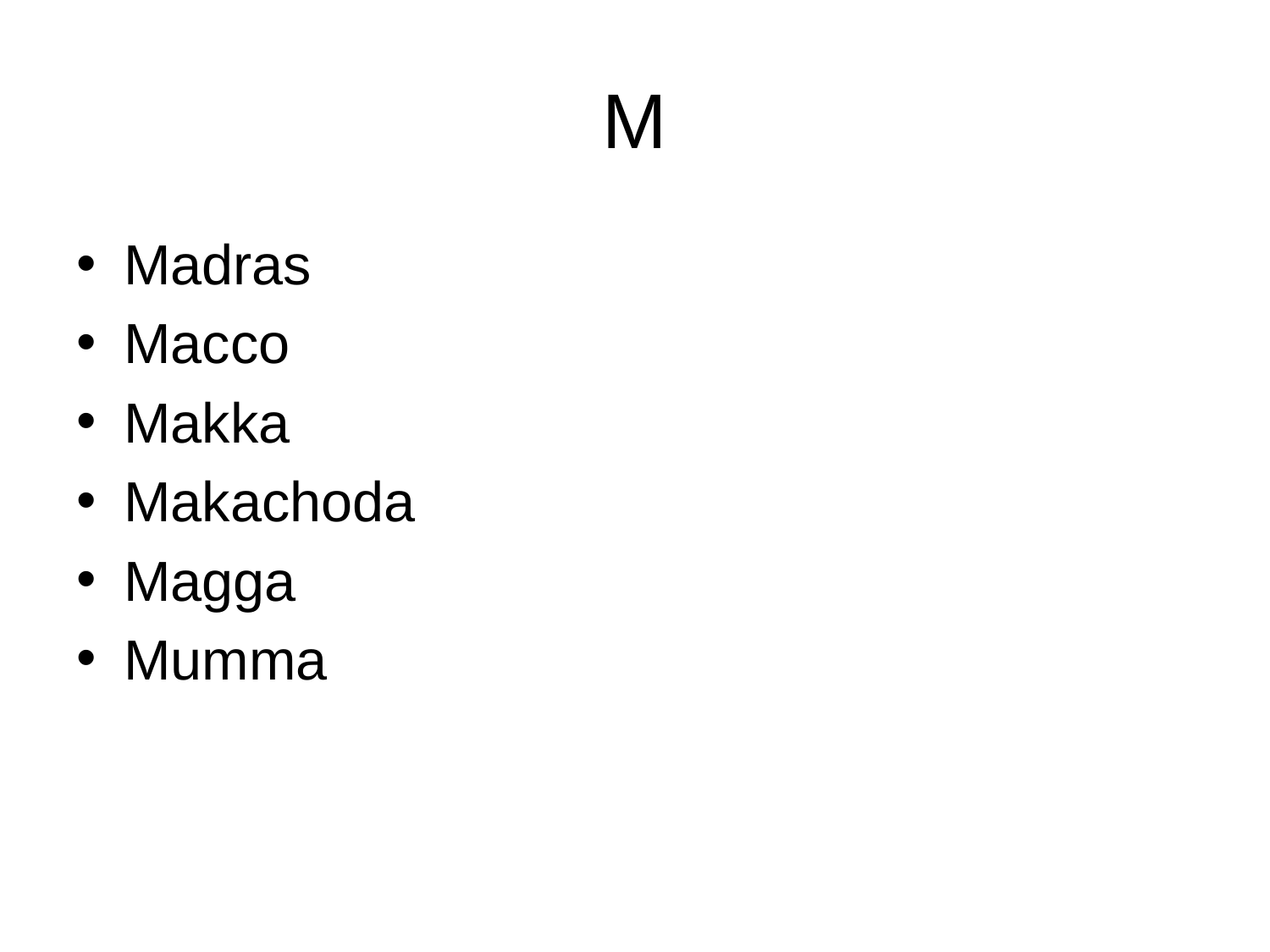

# M
Madras
Macco
Makka
Makachoda
Magga
Mumma